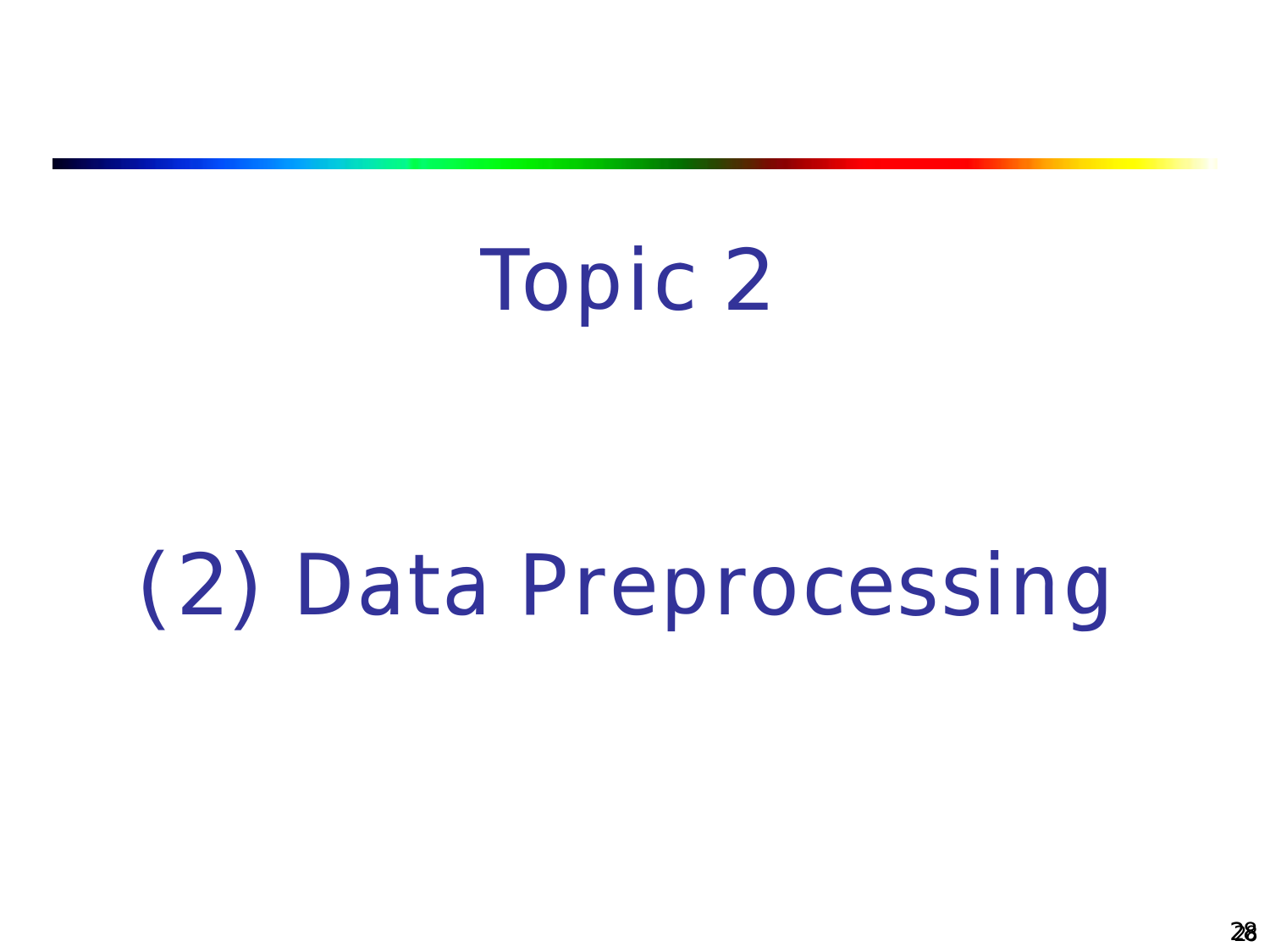

# Topic 2 (2) Data Preprocessing
28
28